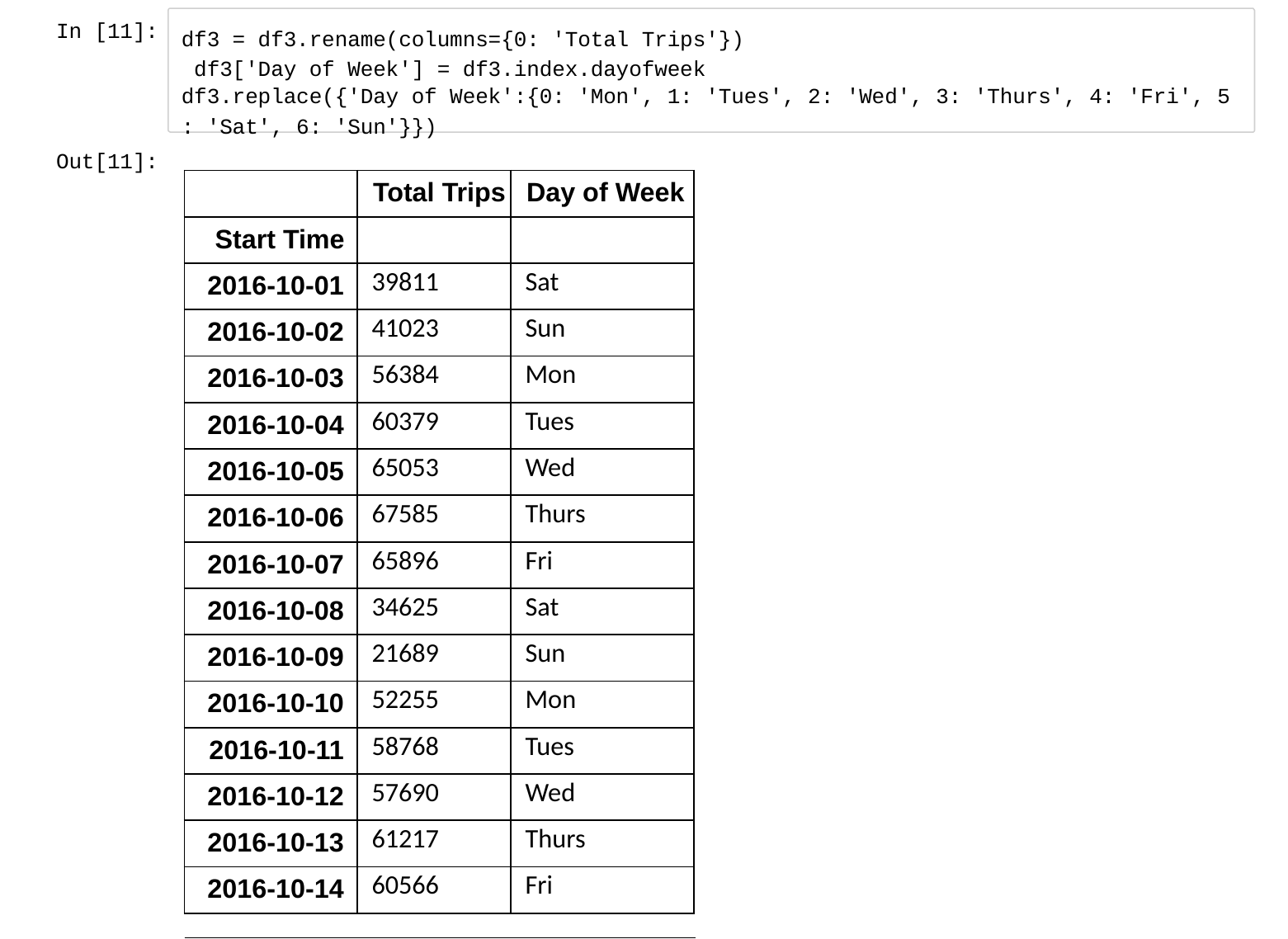

In [11]:
df3 = df3.rename(columns={0: 'Total Trips'})  df3['Day of Week'] = df3.index.dayofweek
df3.replace({'Day of Week':{0: 'Mon', 1: 'Tues', 2: 'Wed', 3: 'Thurs', 4: 'Fri', 5
: 'Sat', 6: 'Sun'}})
Out[11]:
|  | Total Trips | Day of Week |
| --- | --- | --- |
| Start Time |  |  |
| 2016-10-01 | 39811 | Sat |
| 2016-10-02 | 41023 | Sun |
| 2016-10-03 | 56384 | Mon |
| 2016-10-04 | 60379 | Tues |
| 2016-10-05 | 65053 | Wed |
| 2016-10-06 | 67585 | Thurs |
| 2016-10-07 | 65896 | Fri |
| 2016-10-08 | 34625 | Sat |
| 2016-10-09 | 21689 | Sun |
| 2016-10-10 | 52255 | Mon |
| 2016-10-11 | 58768 | Tues |
| 2016-10-12 | 57690 | Wed |
| 2016-10-13 | 61217 | Thurs |
| 2016-10-14 | 60566 | Fri |